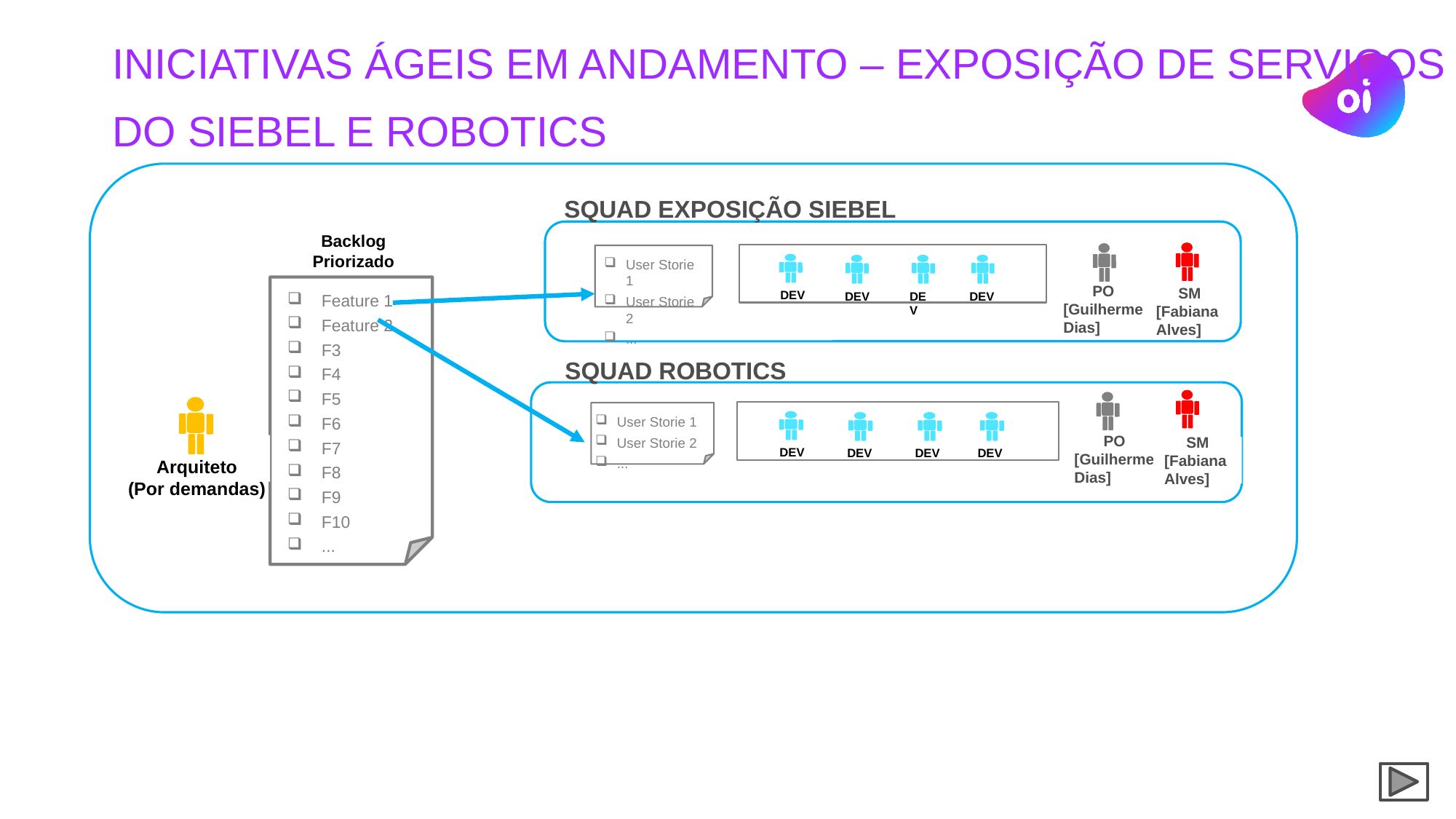

# INICIATIVAS ÁGEIS EM ANDAMENTO – EXPOSIÇÃO DE SERVIÇOS DO SIEBEL E ROBOTICS

SQUAD EXPOSIÇÃO SIEBEL

User Storie 1
User Storie 2
...

DEV
DEV
DEV
DEV
Backlog
Priorizado

(Scrum
Master)

(Product
Owner)

Feature 1
Feature 2
F3
F4
F5
F6
F7
F8
F9
F10
...
PO
[Guilherme Dias]
SM
[Fabiana Alves]
SQUAD ROBOTICS

User Storie 1
User Storie 2
...

DEV
DEV
DEV
DEV

(Scrum
Master)

(Product
Owner)

PO
[Guilherme Dias]
SM
[Fabiana Alves]
Arquiteto
(Por demandas)